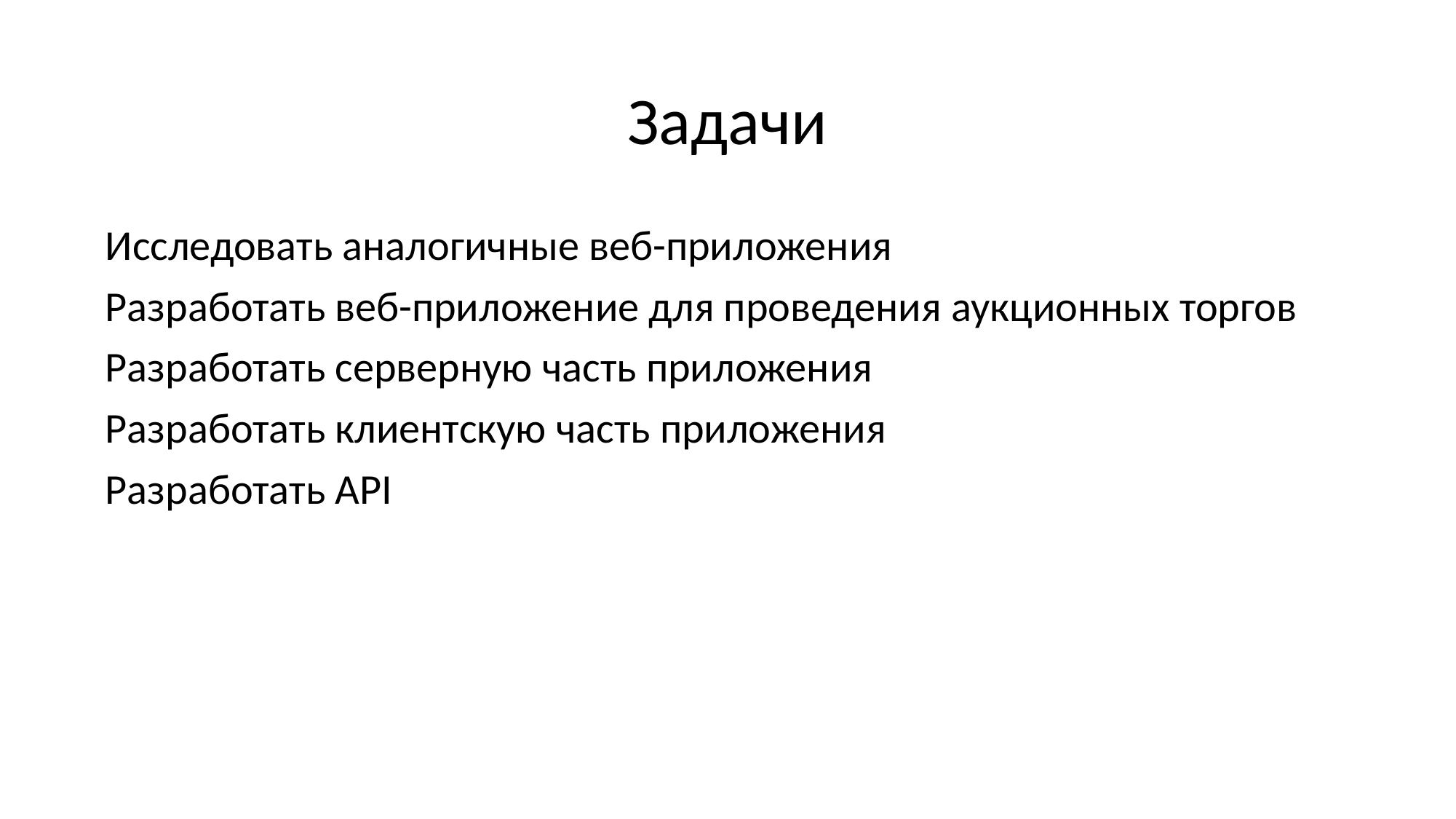

# Задачи
Исследовать аналогичные веб-приложения
Разработать веб-приложение для проведения аукционных торгов
Разработать серверную часть приложения
Разработать клиентскую часть приложения
Разработать API
3